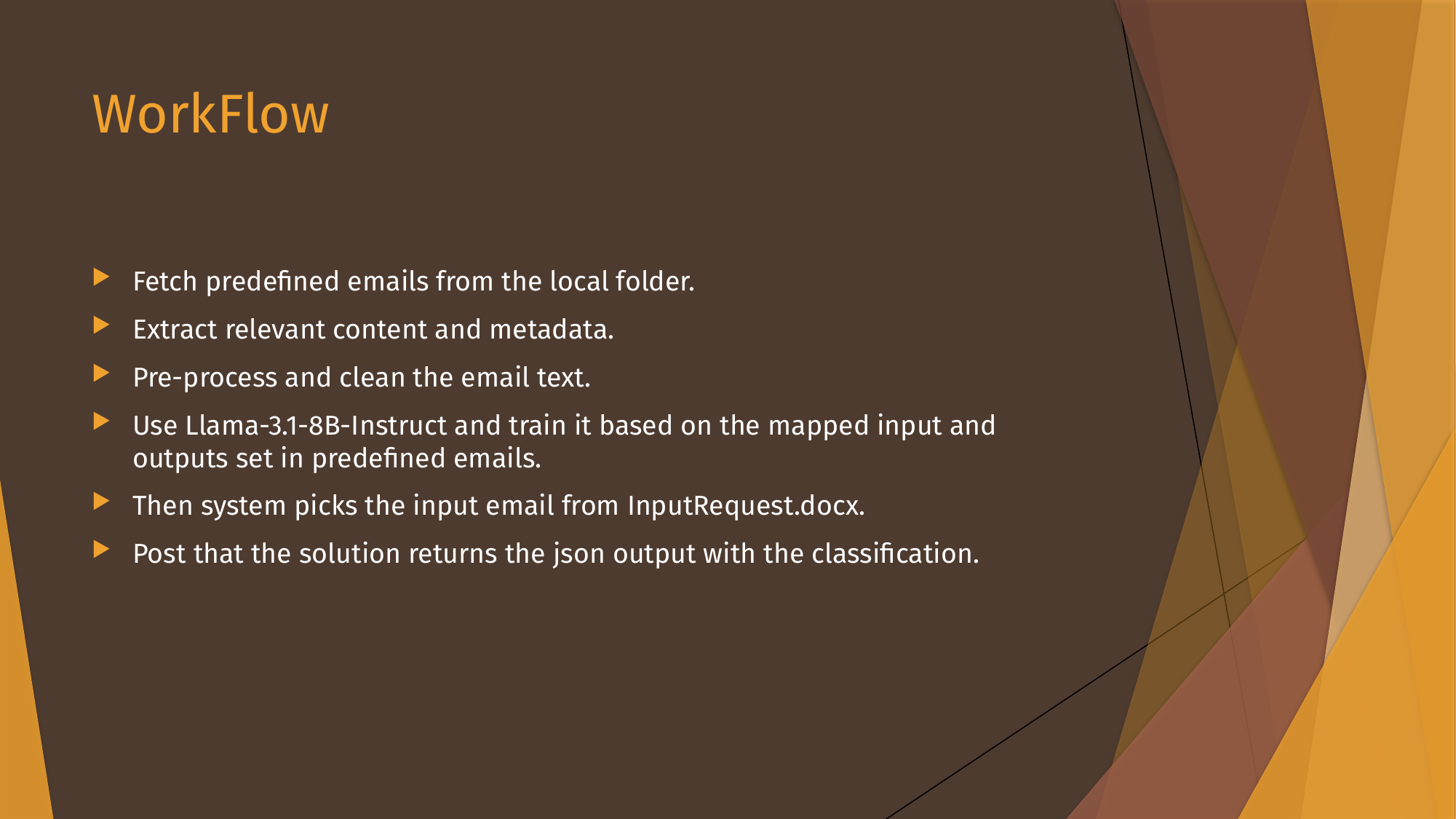

# WorkFlow
Fetch predefined emails from the local folder.
Extract relevant content and metadata.
Pre-process and clean the email text.
Use Llama-3.1-8B-Instruct and train it based on the mapped input and outputs set in predefined emails.
Then system picks the input email from InputRequest.docx.
Post that the solution returns the json output with the classification.